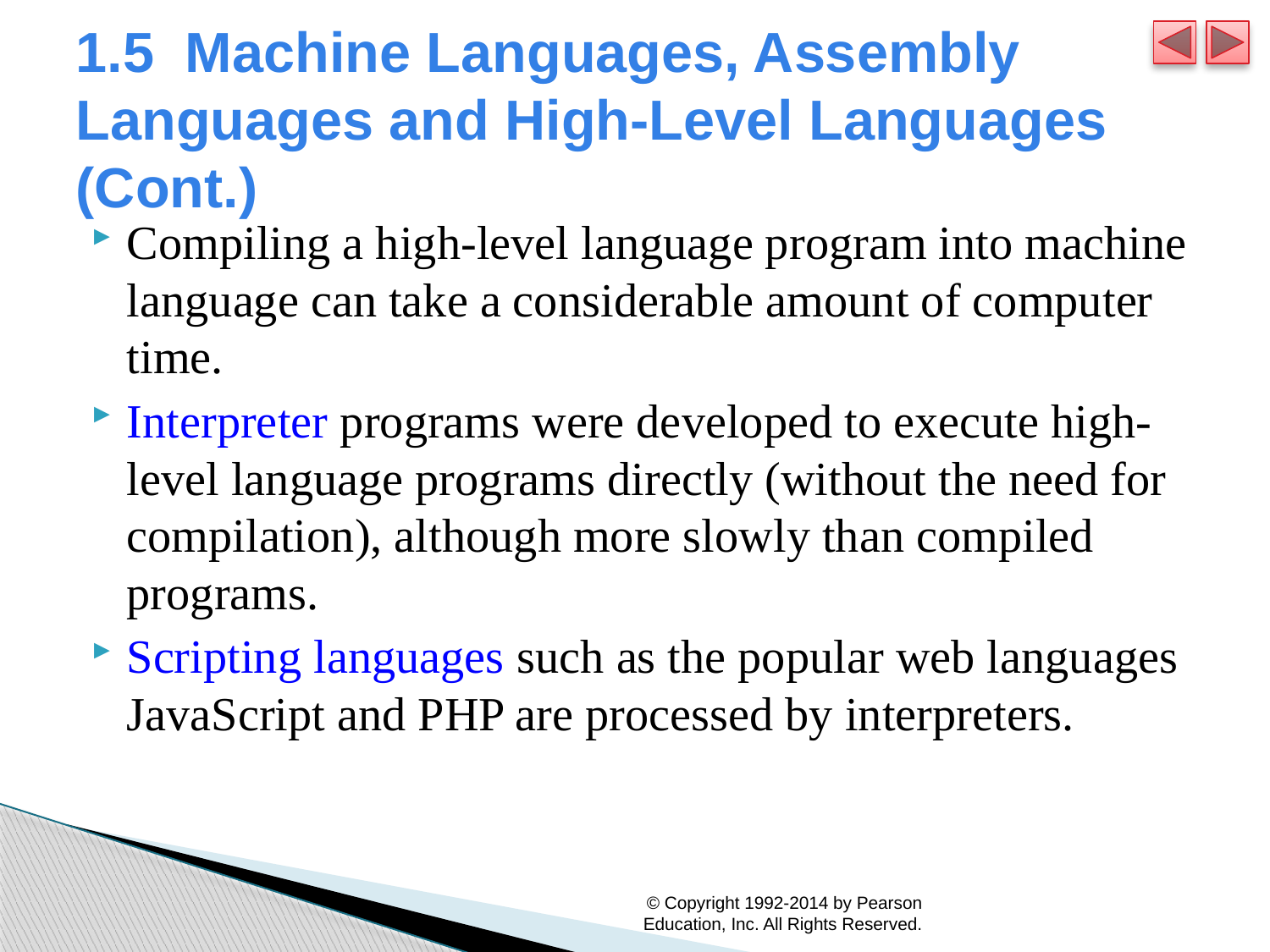

# 1.5  Machine Languages, Assembly Languages and High-Level Languages (Cont.)
Compiling a high-level language program into machine language can take a considerable amount of computer time.
Interpreter programs were developed to execute high-level language programs directly (without the need for compilation), although more slowly than compiled programs.
Scripting languages such as the popular web languages JavaScript and PHP are processed by interpreters.
© Copyright 1992-2014 by Pearson Education, Inc. All Rights Reserved.